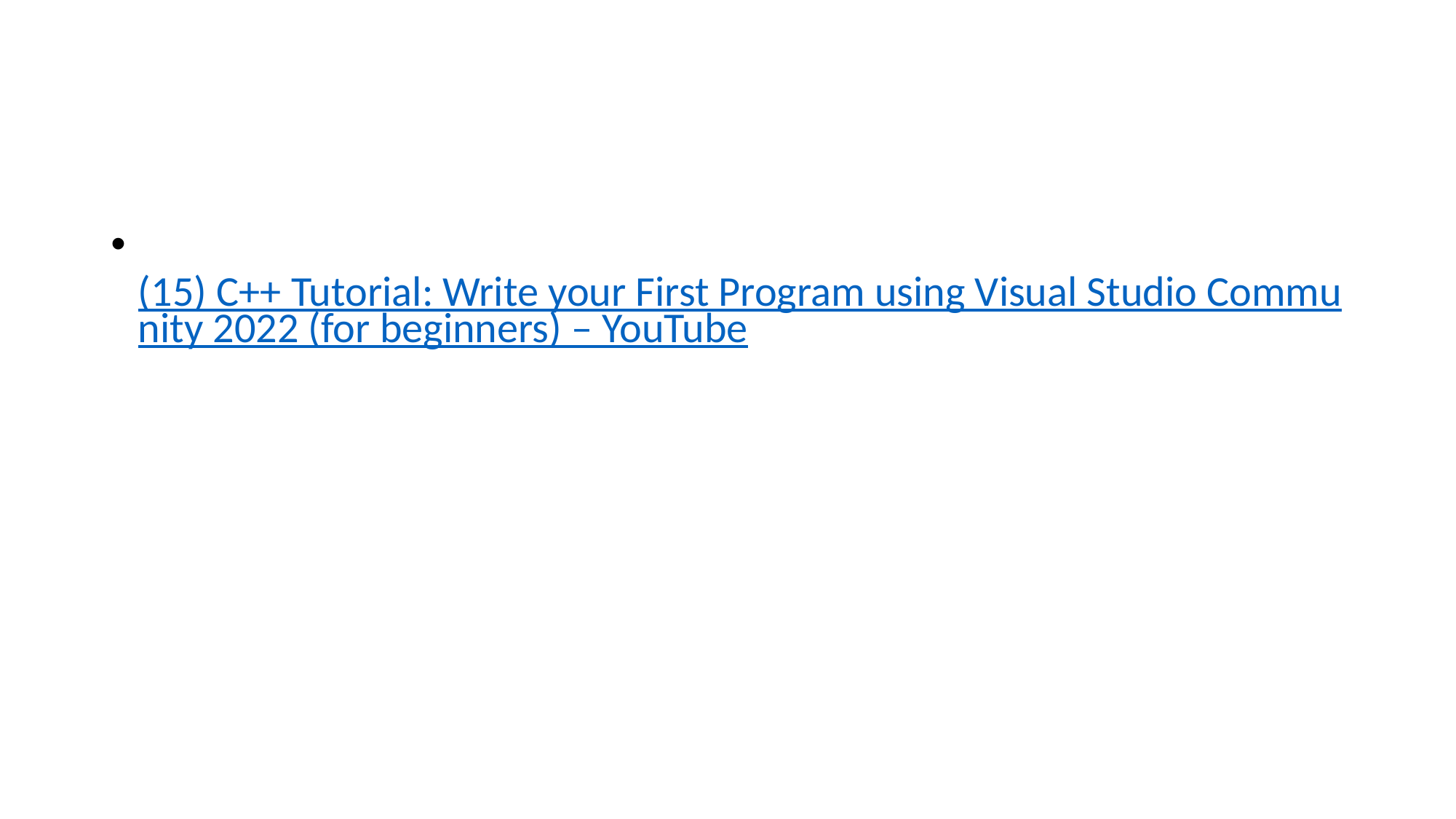

(15) C++ Tutorial: Write your First Program using Visual Studio Community 2022 (for beginners) – YouTube